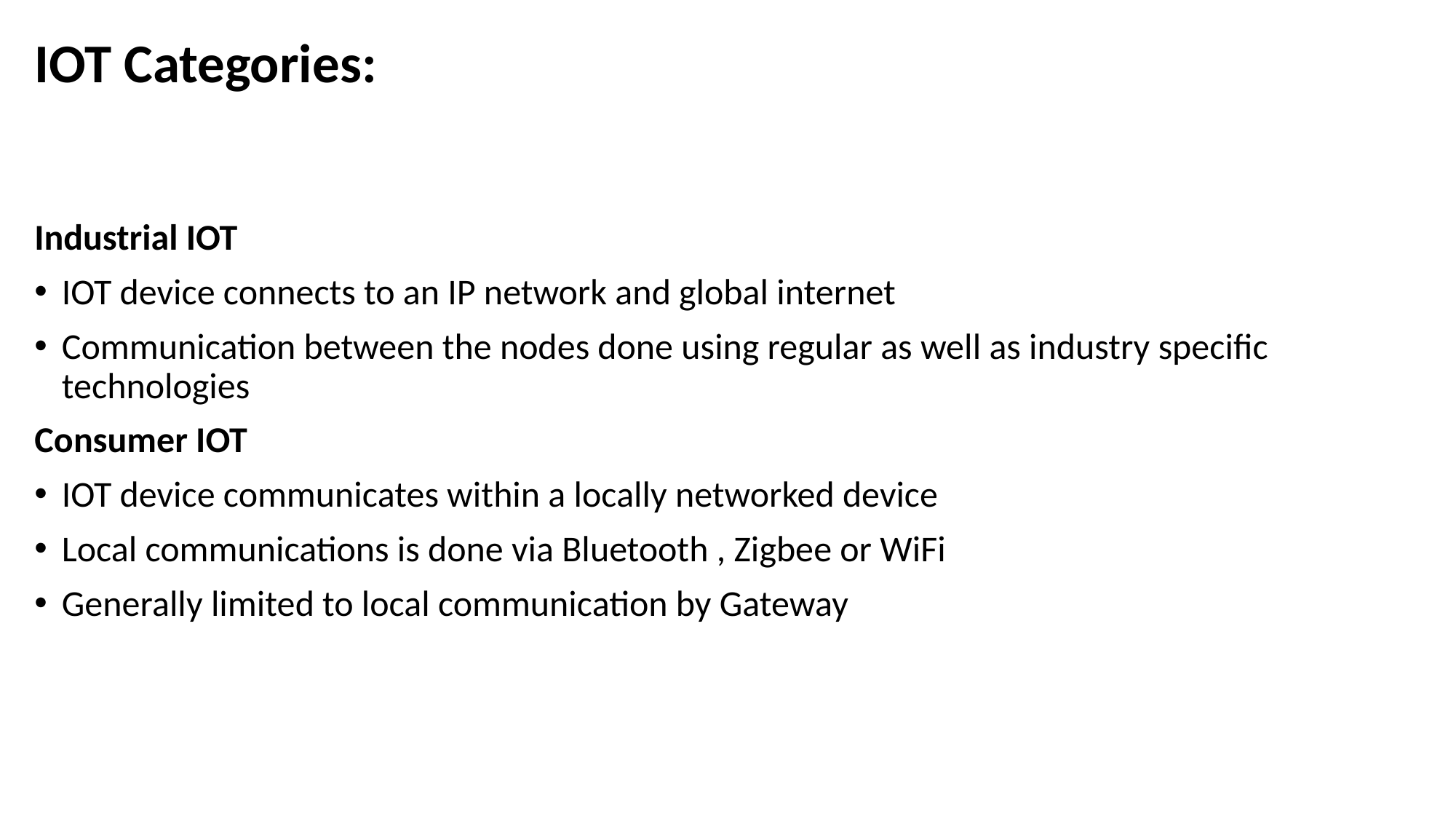

IOT Categories:

Industrial IOT
IOT device connects to an IP network and global internet
Communication between the nodes done using regular as well as industry specific technologies
Consumer IOT
IOT device communicates within a locally networked device
Local communications is done via Bluetooth , Zigbee or WiFi
Generally limited to local communication by Gateway